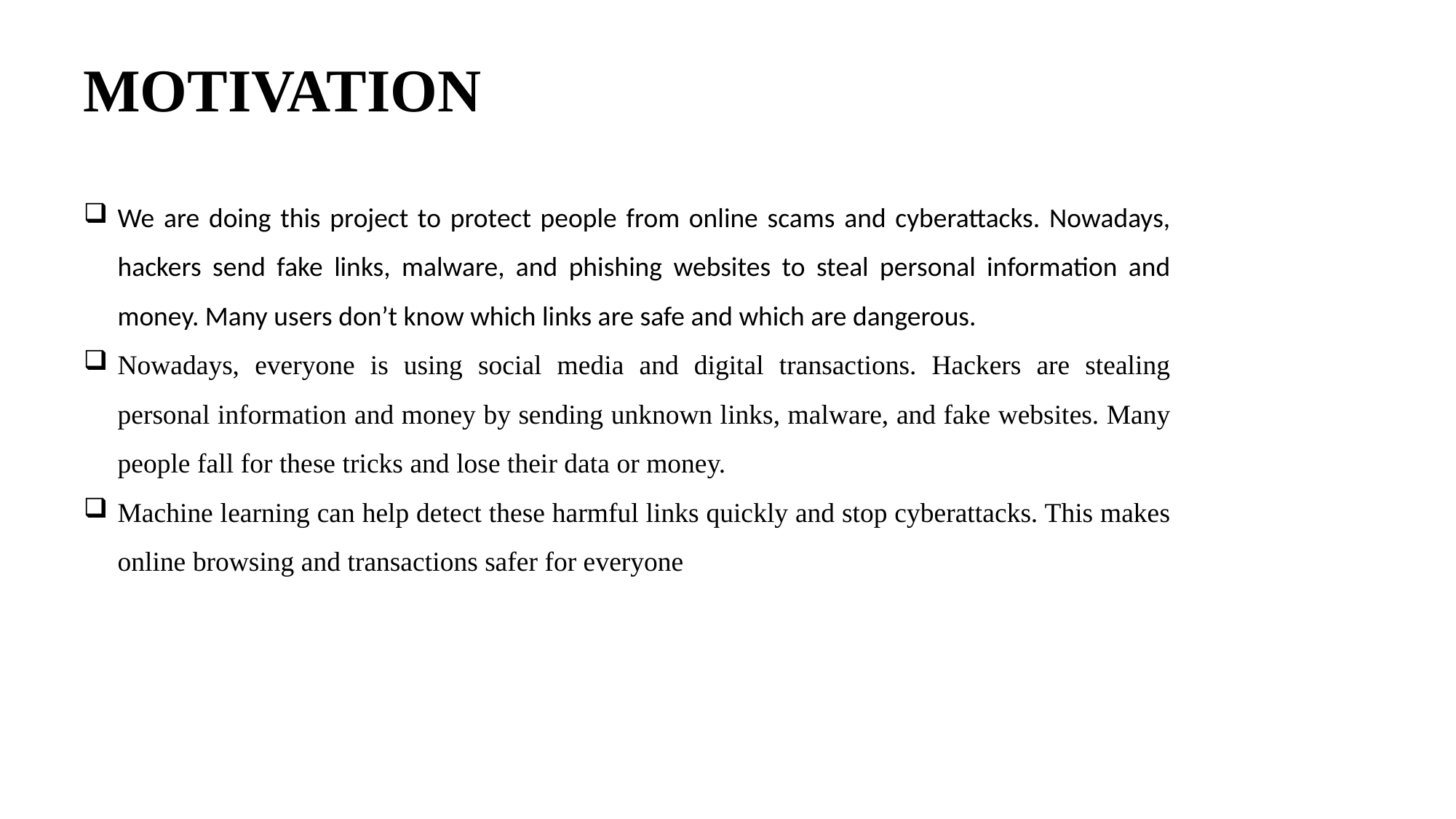

MOTIVATION

We are doing this project to protect people from online scams and cyberattacks. Nowadays, hackers send fake links, malware, and phishing websites to steal personal information and money. Many users don’t know which links are safe and which are dangerous.
Nowadays, everyone is using social media and digital transactions. Hackers are stealing personal information and money by sending unknown links, malware, and fake websites. Many people fall for these tricks and lose their data or money.
Machine learning can help detect these harmful links quickly and stop cyberattacks. This makes online browsing and transactions safer for everyone